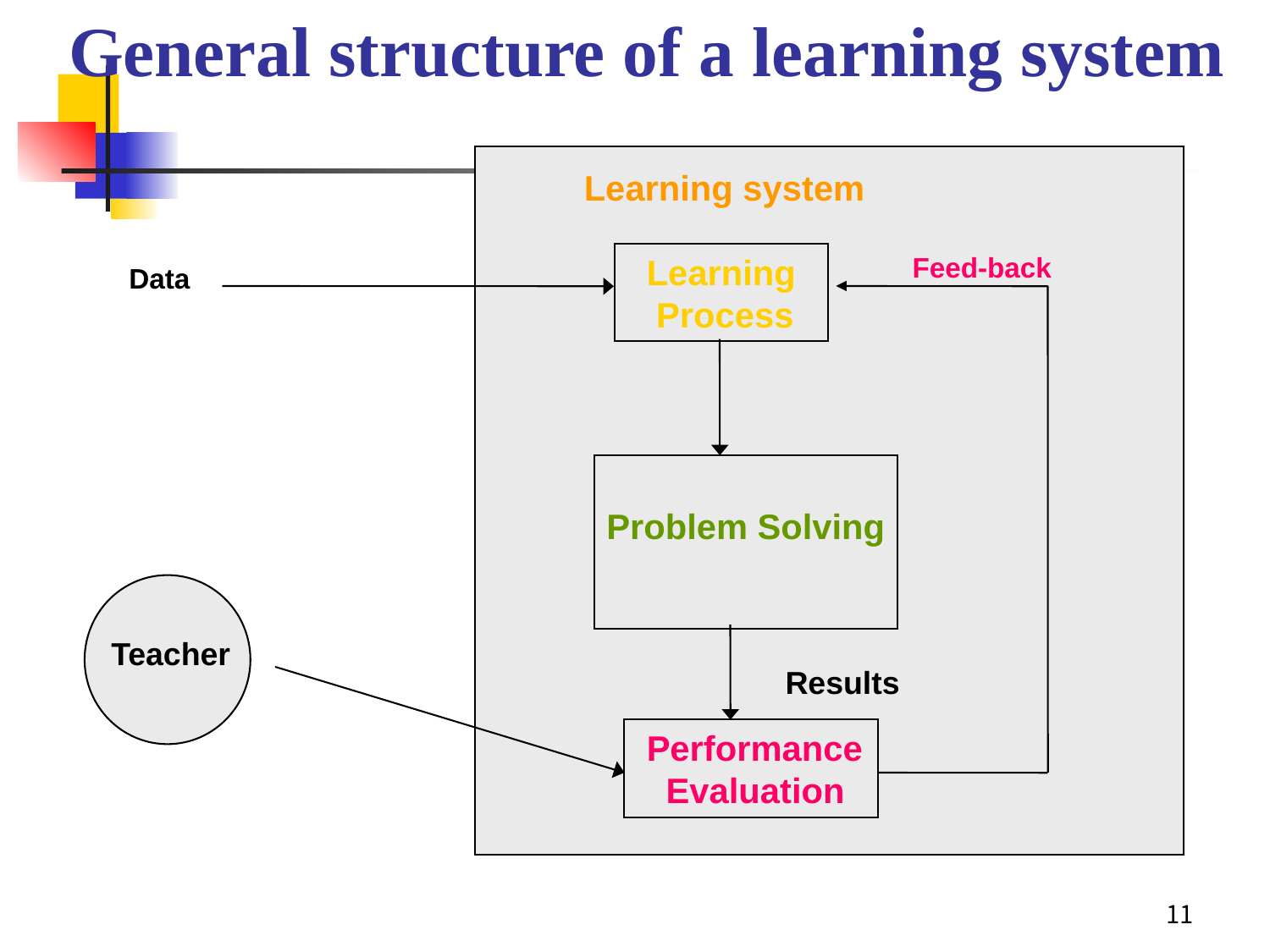

General structure of a learning system

Learning system
  Learning
   Process
Feed-back
Data

Problem Solving

Teacher

Results

 Performance
   Evaluation

# 11